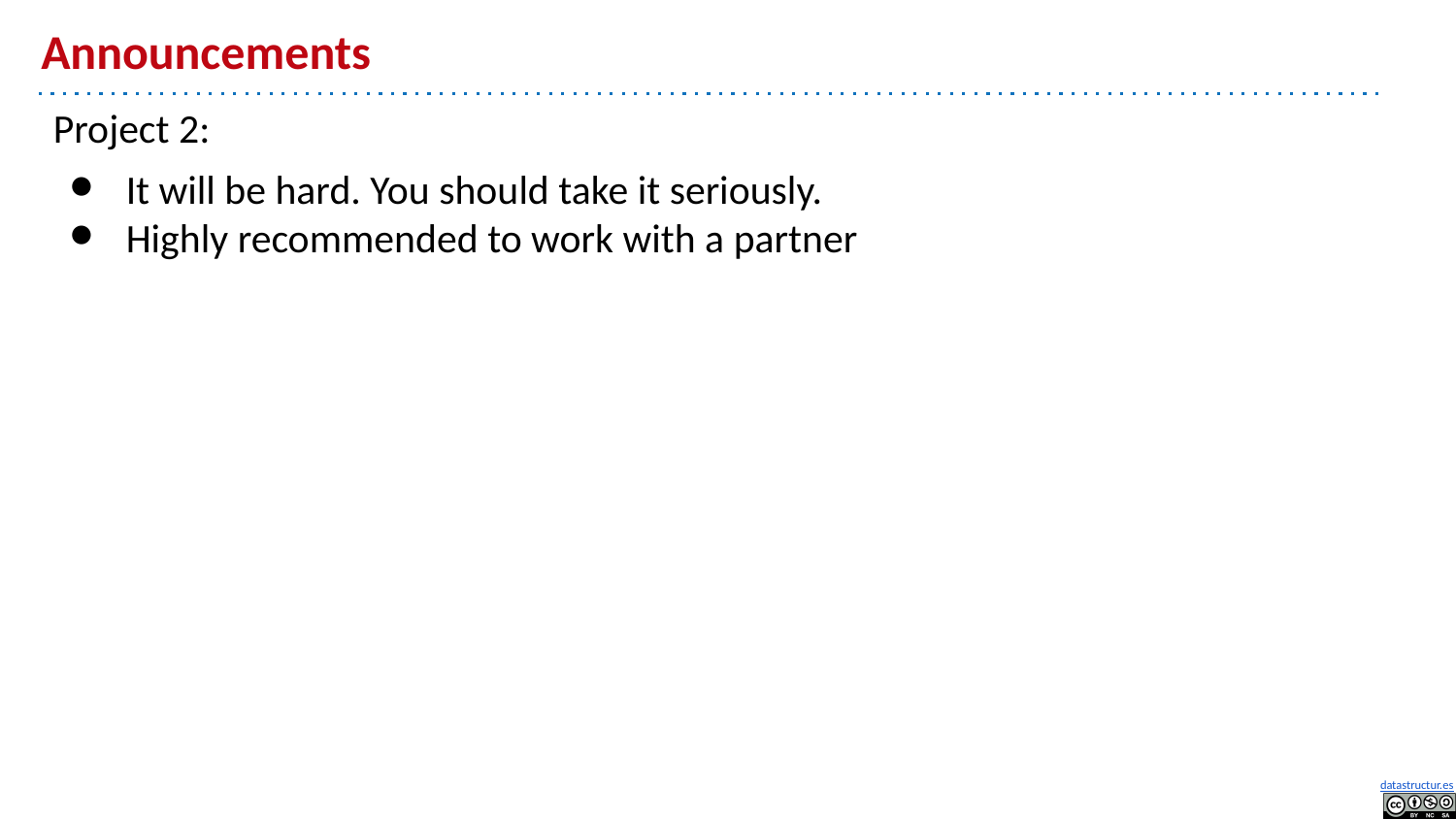

# Announcements
Project 2:
It will be hard. You should take it seriously.
Highly recommended to work with a partner